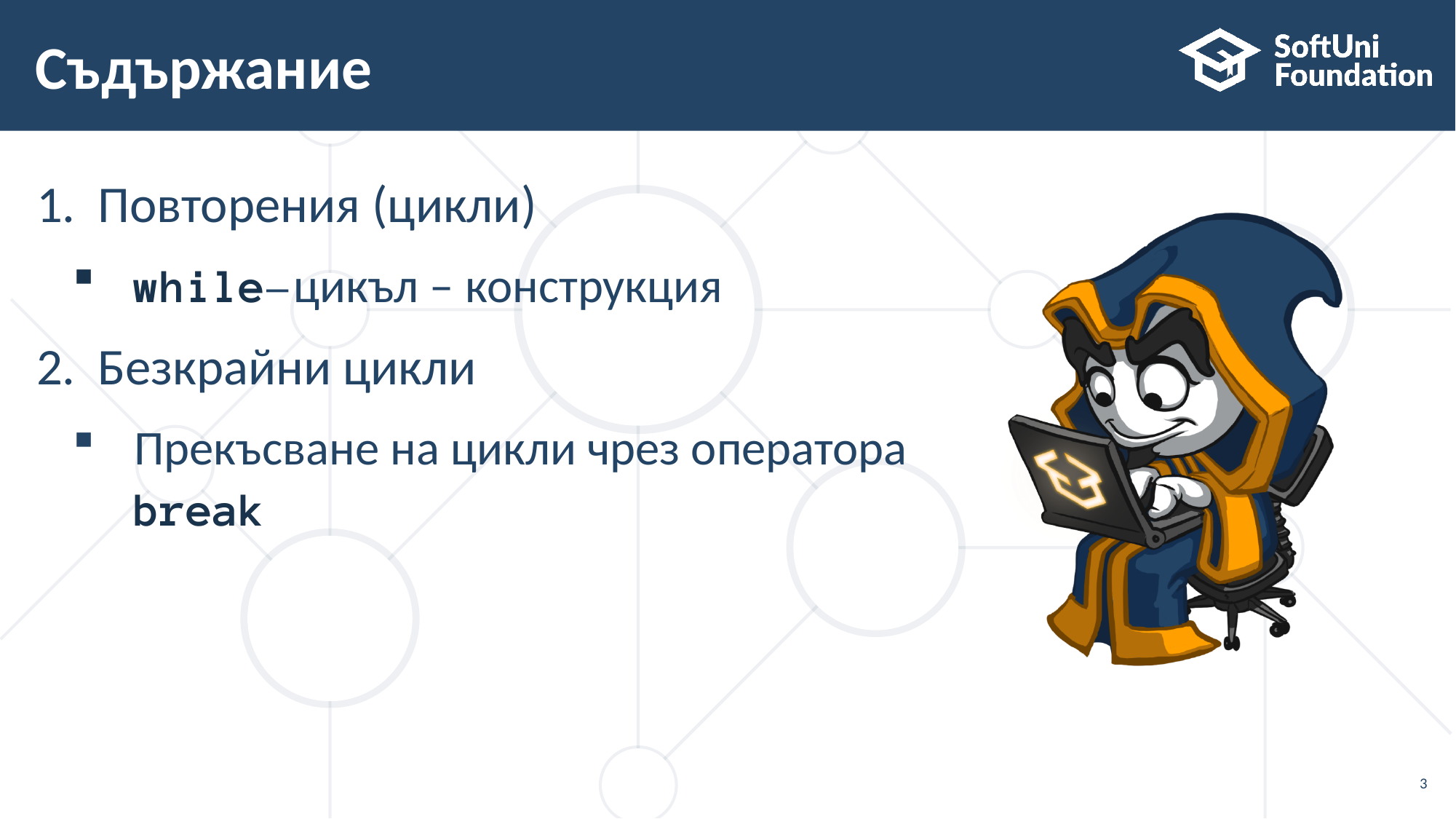

# Съдържание
Повторения (цикли)
while-цикъл – конструкция
Безкрайни цикли
Прекъсване на цикли чрез оператора
break

3